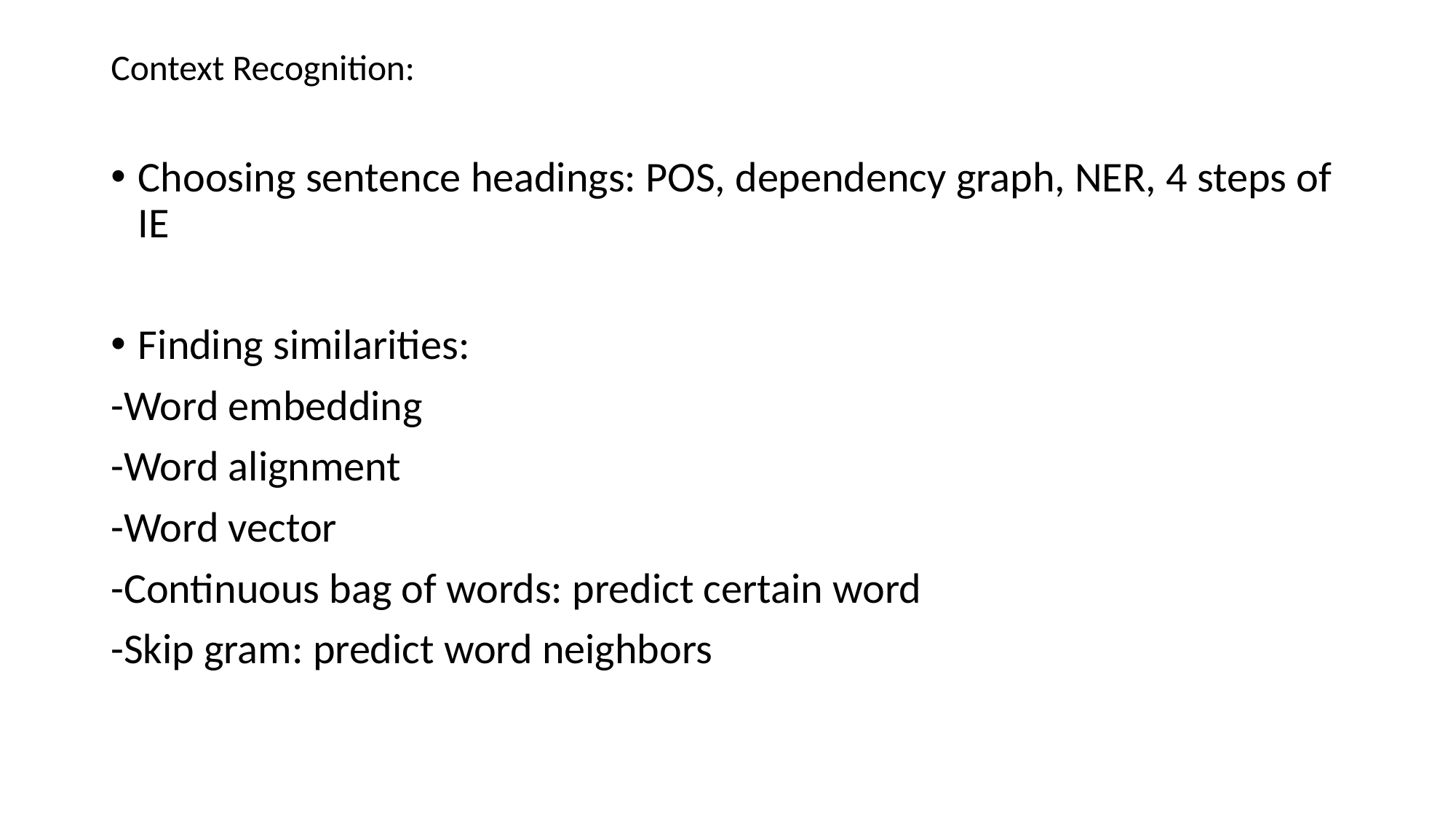

# Context Recognition:
Choosing sentence headings: POS, dependency graph, NER, 4 steps of IE

Finding similarities:
-Word embedding
-Word alignment
-Word vector
-Continuous bag of words: predict certain word
-Skip gram: predict word neighbors